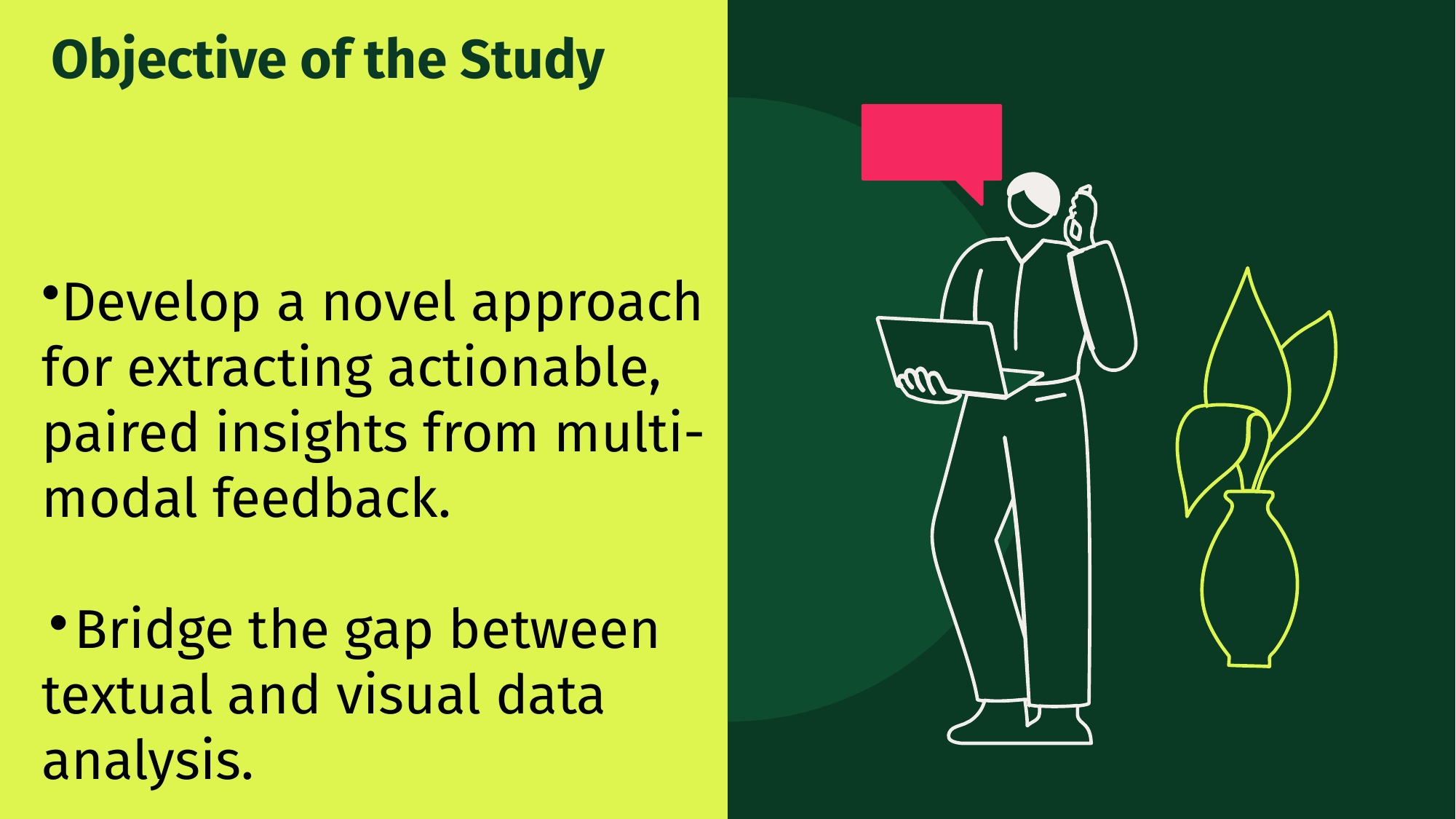

# Objective of the Study

Develop a novel approach for extracting actionable, paired insights from multi-modal feedback.

Bridge the gap between textual and visual data analysis.